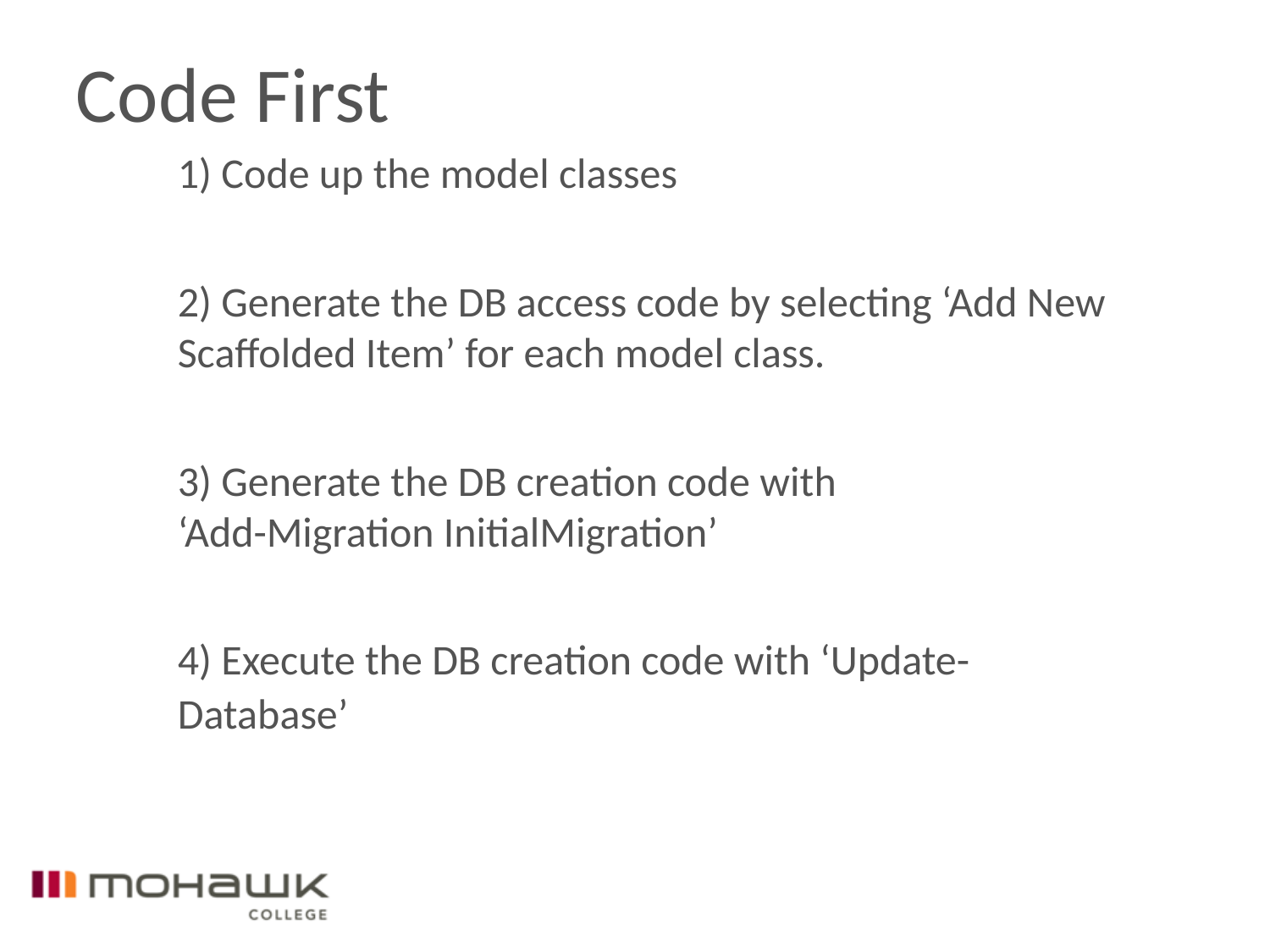

# Code First
1) Code up the model classes

2) Generate the DB access code by selecting ‘Add New Scaffolded Item’ for each model class.

3) Generate the DB creation code with
‘Add-Migration InitialMigration’

4) Execute the DB creation code with ‘Update-Database’